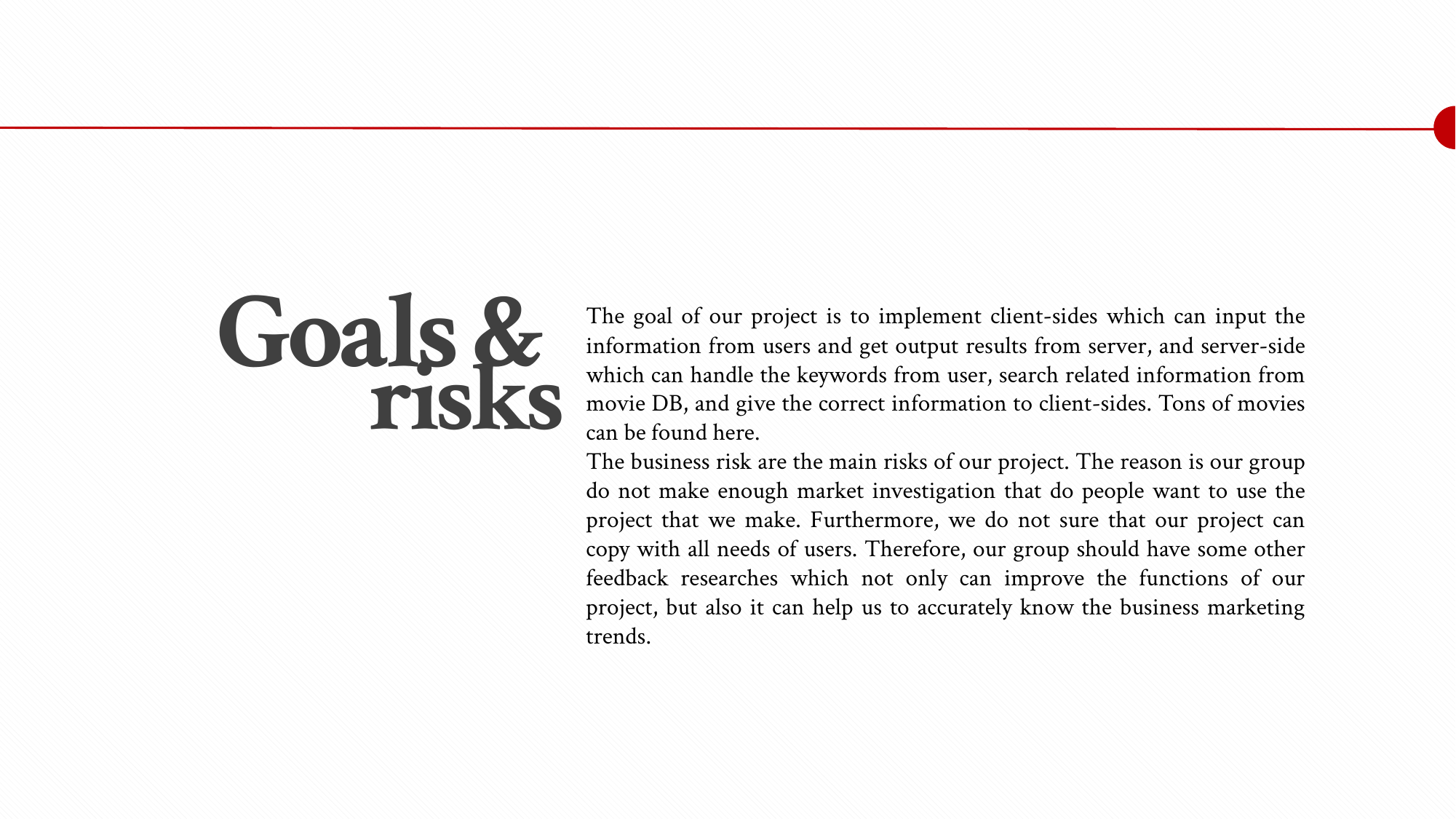

The goal of our project is to implement client-sides which can input the information from users and get output results from server, and server-side which can handle the keywords from user, search related information from movie DB, and give the correct information to client-sides. Tons of movies can be found here.
The business risk are the main risks of our project. The reason is our group do not make enough market investigation that do people want to use the project that we make. Furthermore, we do not sure that our project can copy with all needs of users. Therefore, our group should have some other feedback researches which not only can improve the functions of our project, but also it can help us to accurately know the business marketing trends.
Goals &
risks